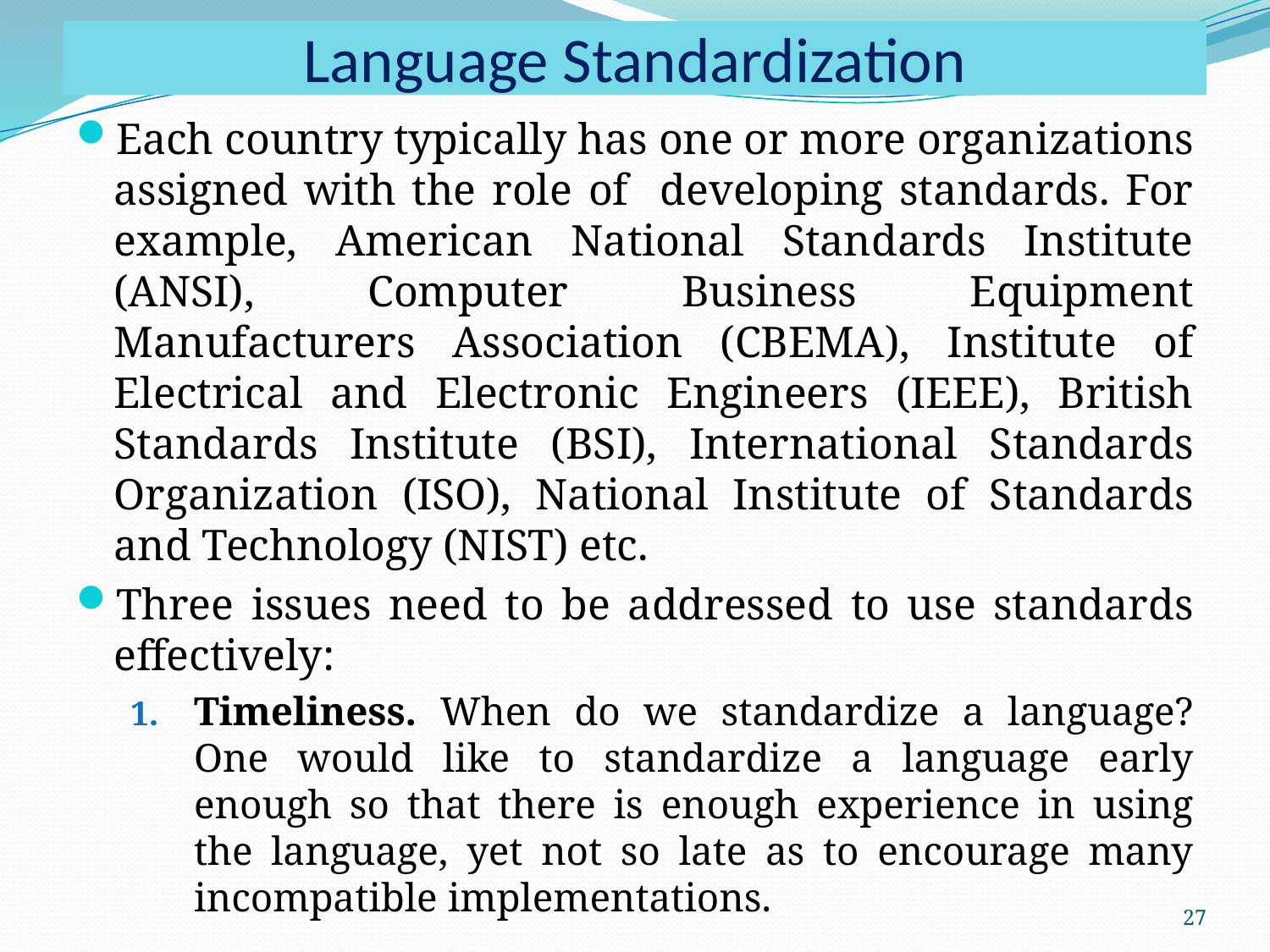

# Language Standardization
Each country typically has one or more organizations assigned with the role of  developing standards. For example, American National Standards Institute (ANSI), Computer Business Equipment Manufacturers Association (CBEMA), Institute of Electrical and Electronic Engineers (IEEE), British Standards Institute (BSI), International Standards Organization (ISO), National Institute of Standards and Technology (NIST) etc.
Three issues need to be addressed to use standards effectively:
Timeliness. When do we standardize a language? One would like to standardize a language early enough so that there is enough experience in using the language, yet not so late as to encourage many incompatible implementations.
27